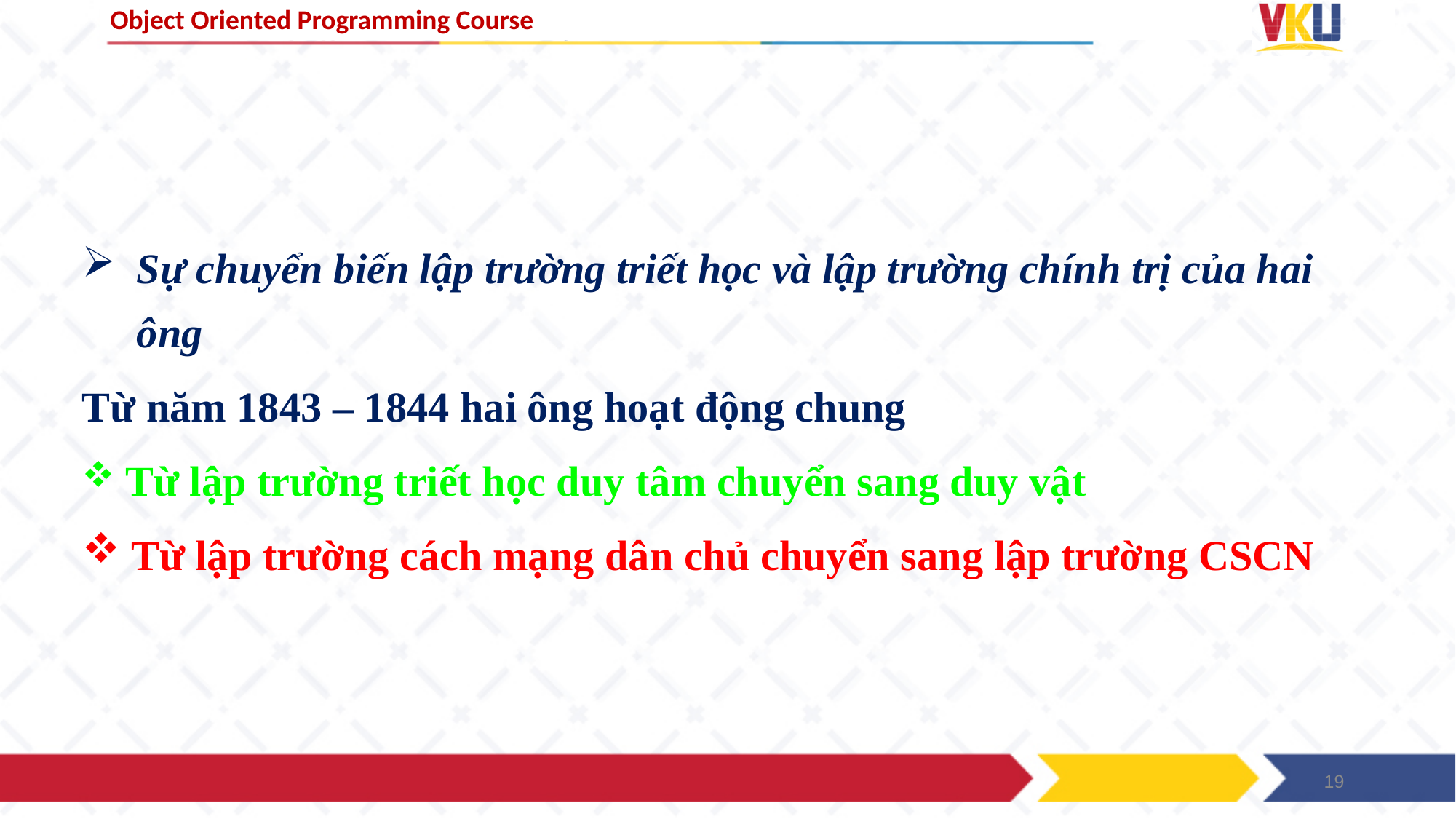

Sự chuyển biến lập trường triết học và lập trường chính trị của hai ông
Từ năm 1843 – 1844 hai ông hoạt động chung
 Từ lập trường triết học duy tâm chuyển sang duy vật
 Từ lập trường cách mạng dân chủ chuyển sang lập trường CSCN
19